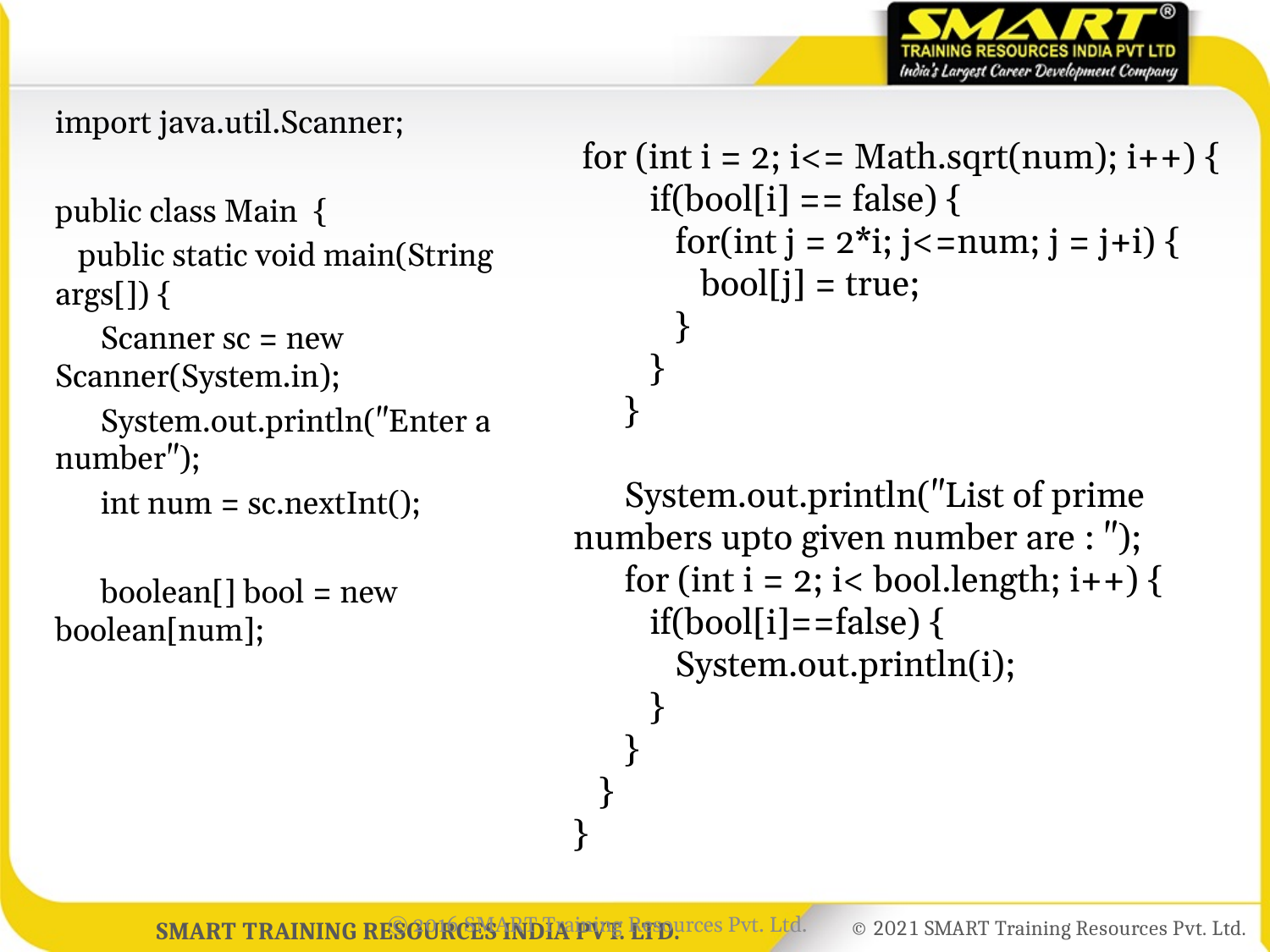

import java.util.Scanner;

public class Main  {
   public static void main(String args[]) {
      Scanner sc = new Scanner(System.in);
      System.out.println("Enter a number");
      int num = sc.nextInt();

      boolean[] bool = new boolean[num];

# for (int i = 2; i<= Math.sqrt(num); i++) { if(bool[i] == false) { for(int j = 2*i; j<=num; j = j+i) { bool[j] = true; } } } System.out.println("List of prime numbers upto given number are : "); for (int i = 2; i< bool.length; i++) { if(bool[i]==false) { System.out.println(i); } } } }
© 2016 SMART Training Resources Pvt. Ltd.